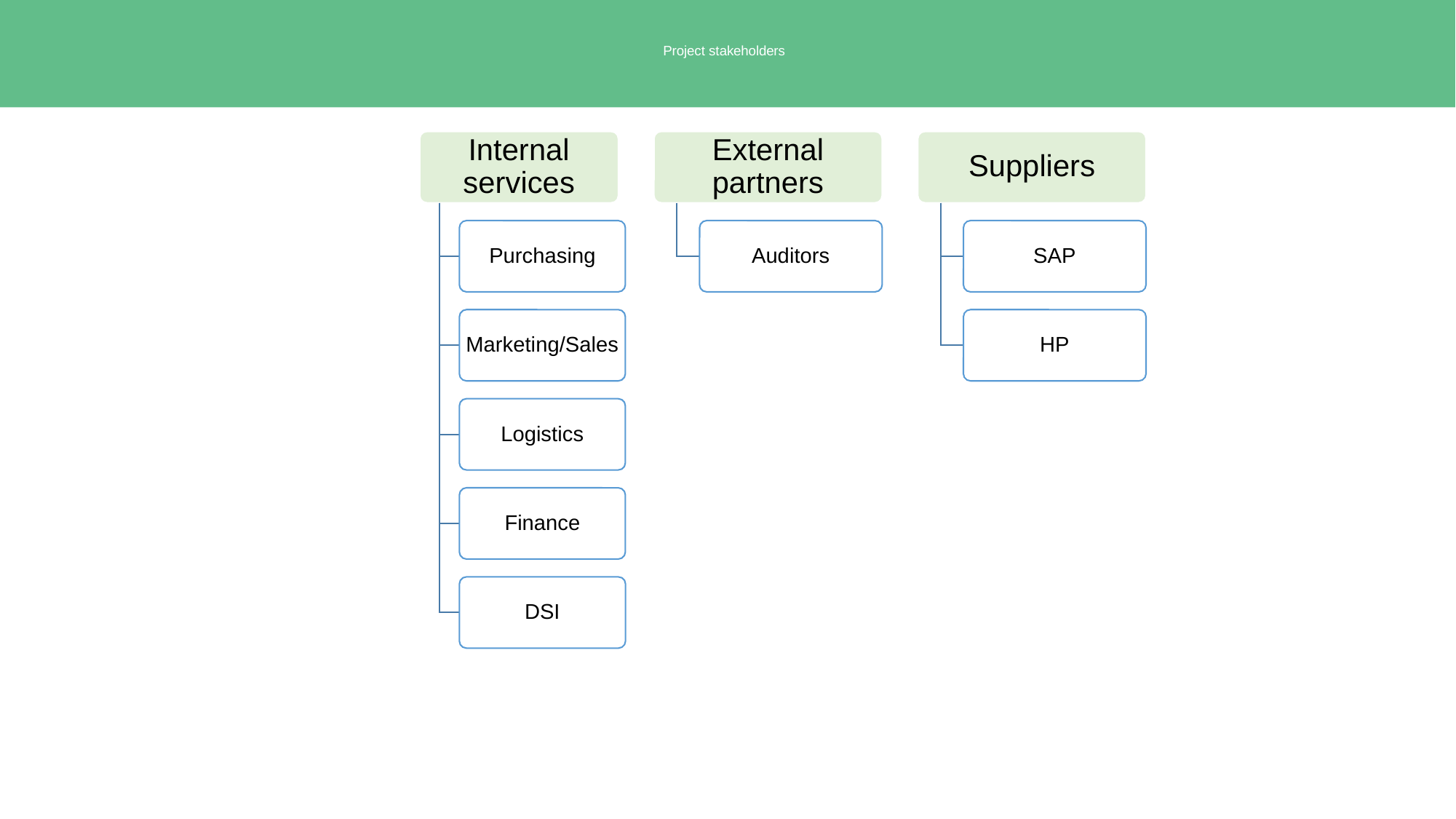

# Project stakeholders

Internal services
External partners
Suppliers

Purchasing
Auditors
SAP

Marketing/Sales
HP

Logistics

Finance

DSI